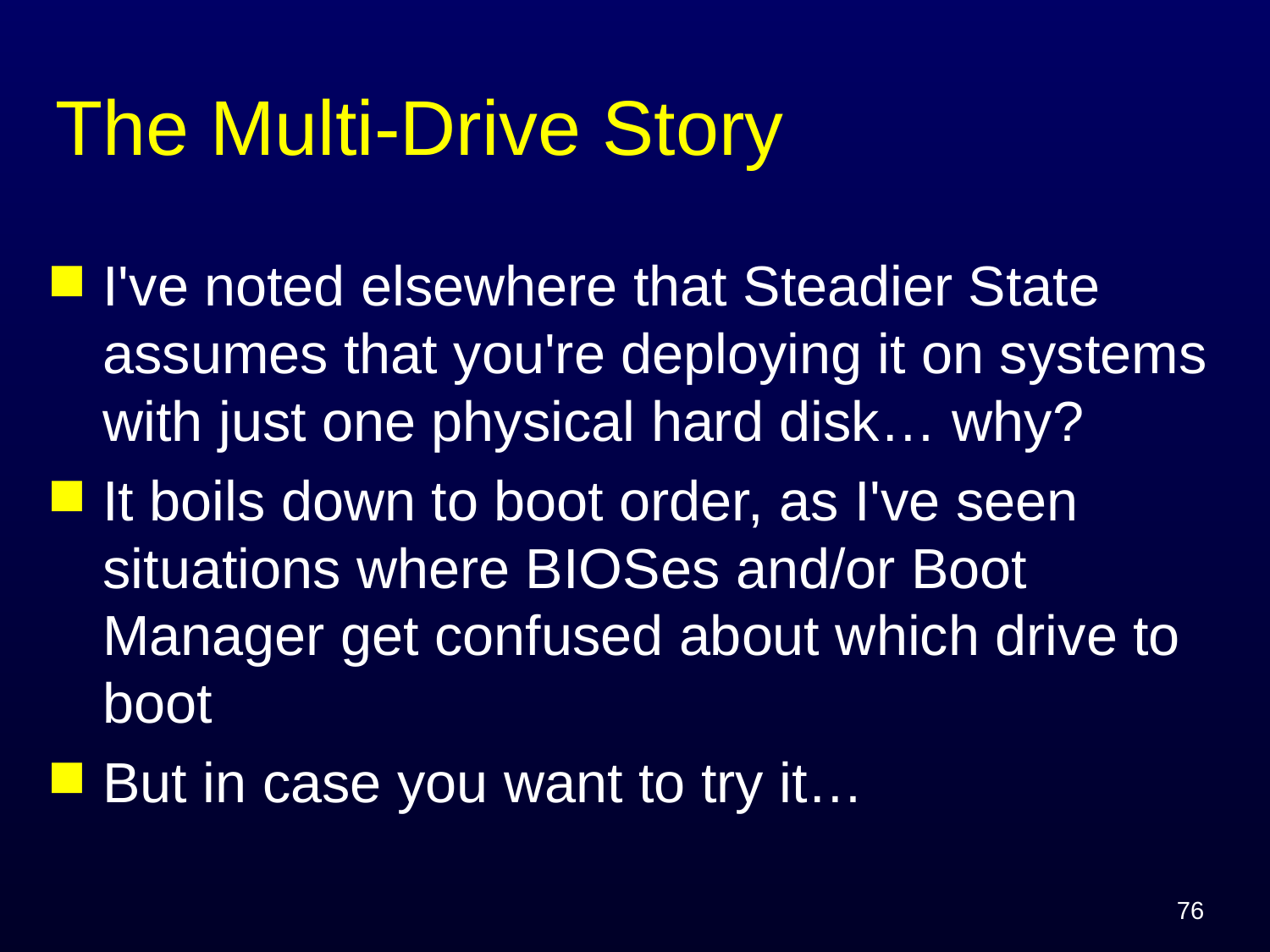

# The Multi-Drive Story
I've noted elsewhere that Steadier State assumes that you're deploying it on systems with just one physical hard disk… why?
It boils down to boot order, as I've seen situations where BIOSes and/or Boot Manager get confused about which drive to boot
But in case you want to try it…
76